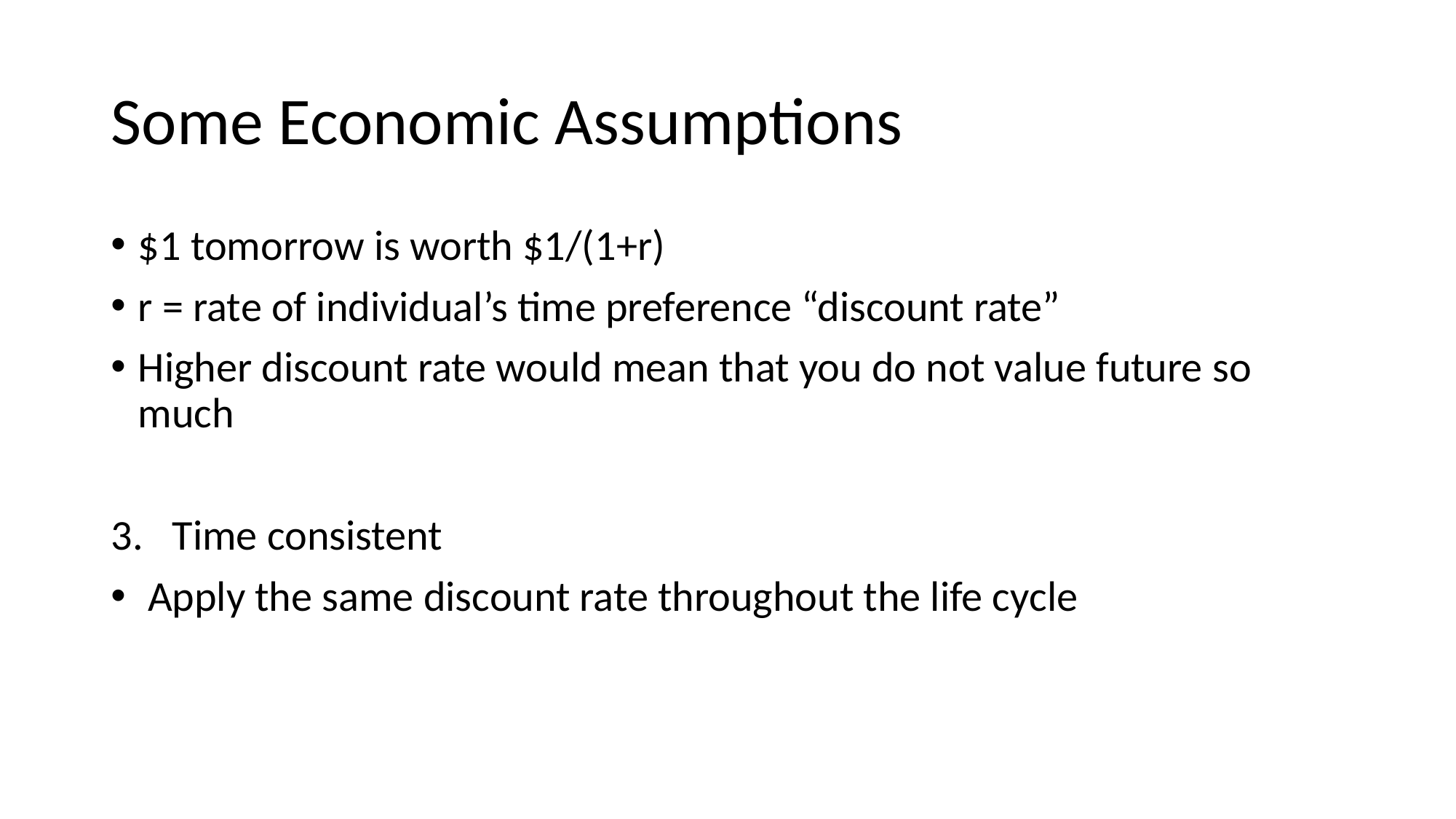

# Some Economic Assumptions
$1 tomorrow is worth $1/(1+r)
r = rate of individual’s time preference “discount rate”
Higher discount rate would mean that you do not value future so much

Time consistent
 Apply the same discount rate throughout the life cycle